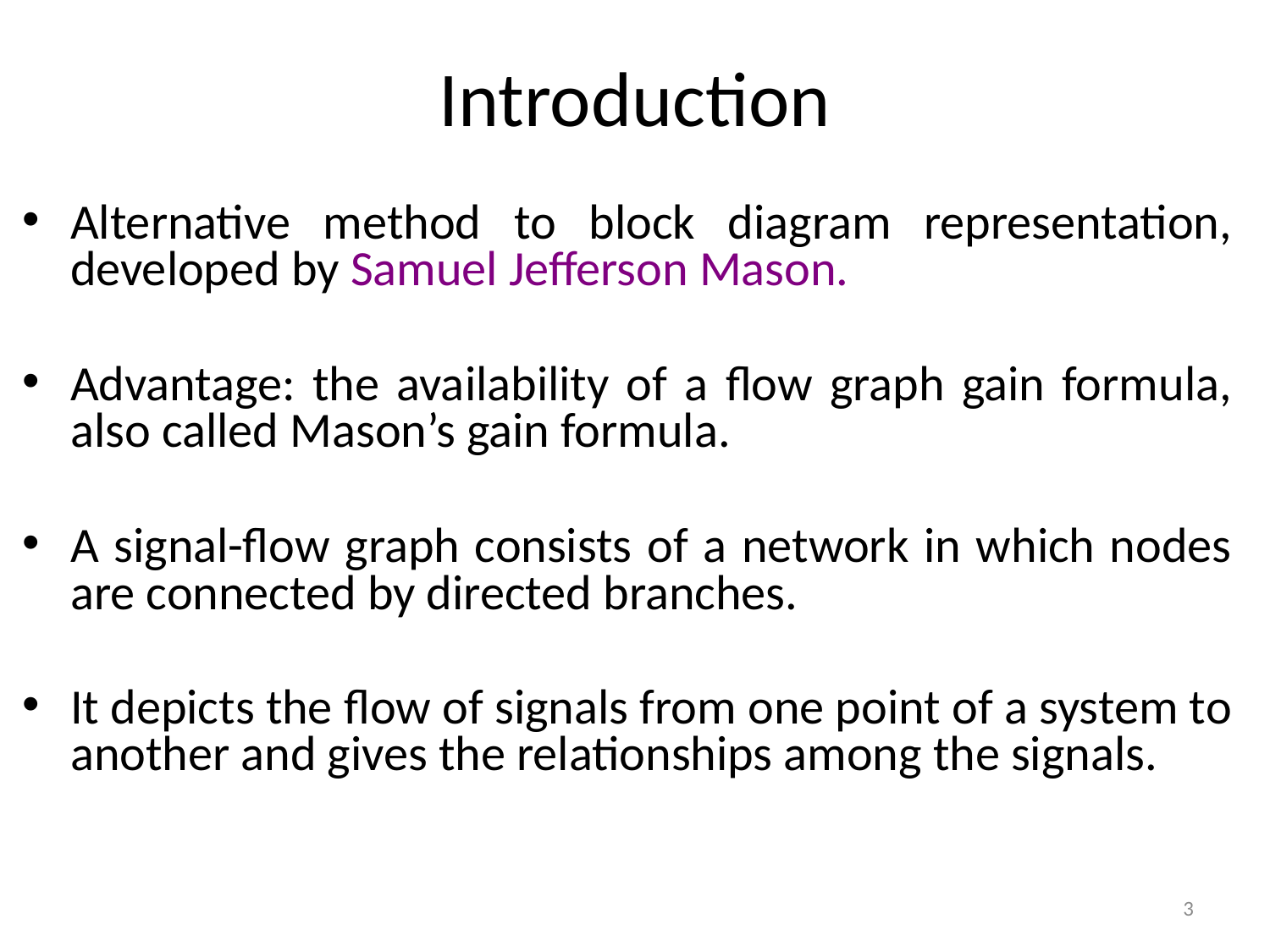

# Introduction
Alternative method to block diagram representation, developed by Samuel Jefferson Mason.

Advantage: the availability of a flow graph gain formula, also called Mason’s gain formula.

A signal-flow graph consists of a network in which nodes are connected by directed branches.

It depicts the flow of signals from one point of a system to another and gives the relationships among the signals.
3